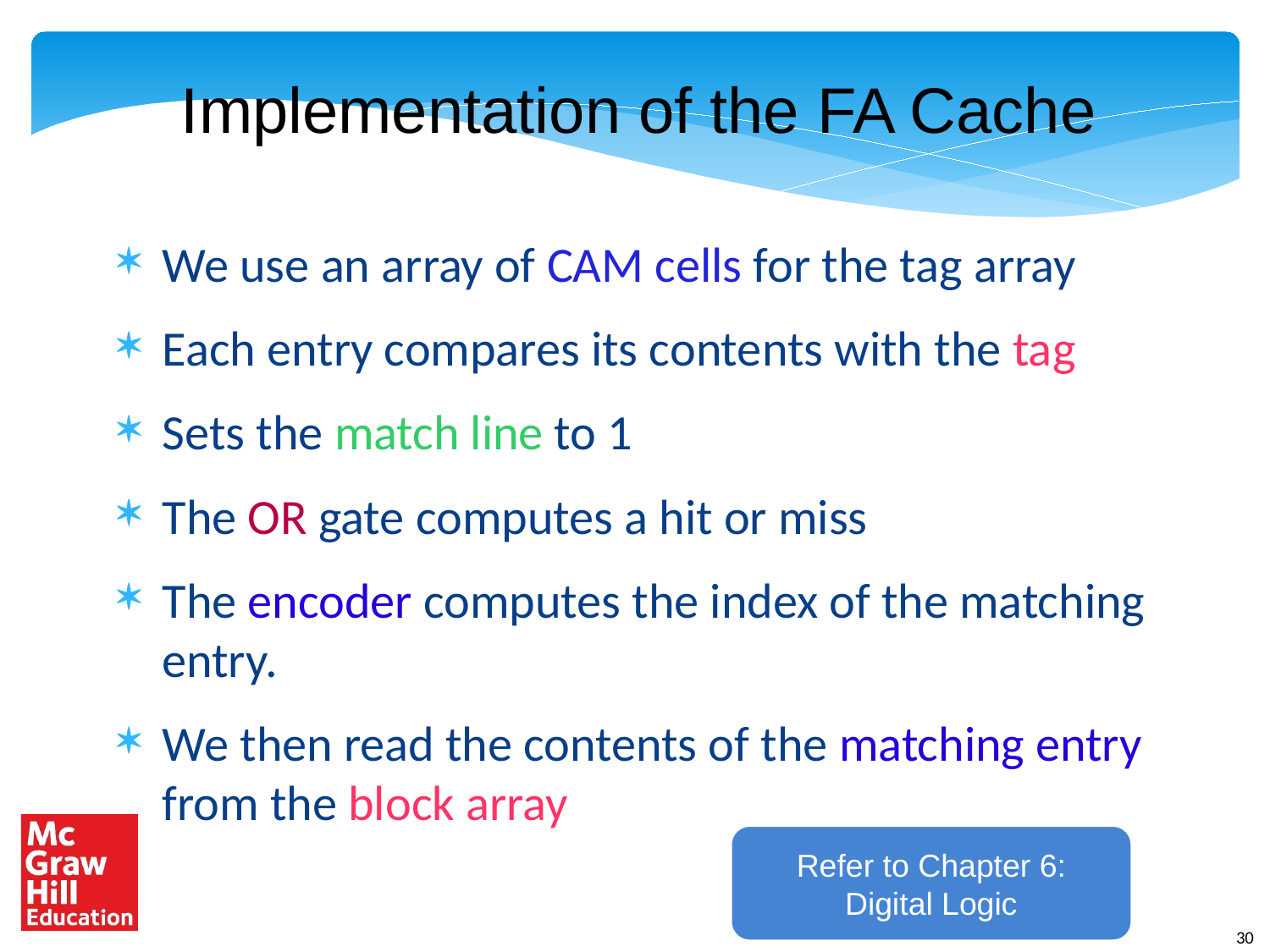

Implementation of the FA Cache
We use an array of CAM cells for the tag array
Each entry compares its contents with the tag
Sets the match line to 1
The OR gate computes a hit or miss
The encoder computes the index of the matching entry.
We then read the contents of the matching entry from the block array
Refer to Chapter 6: Digital Logic